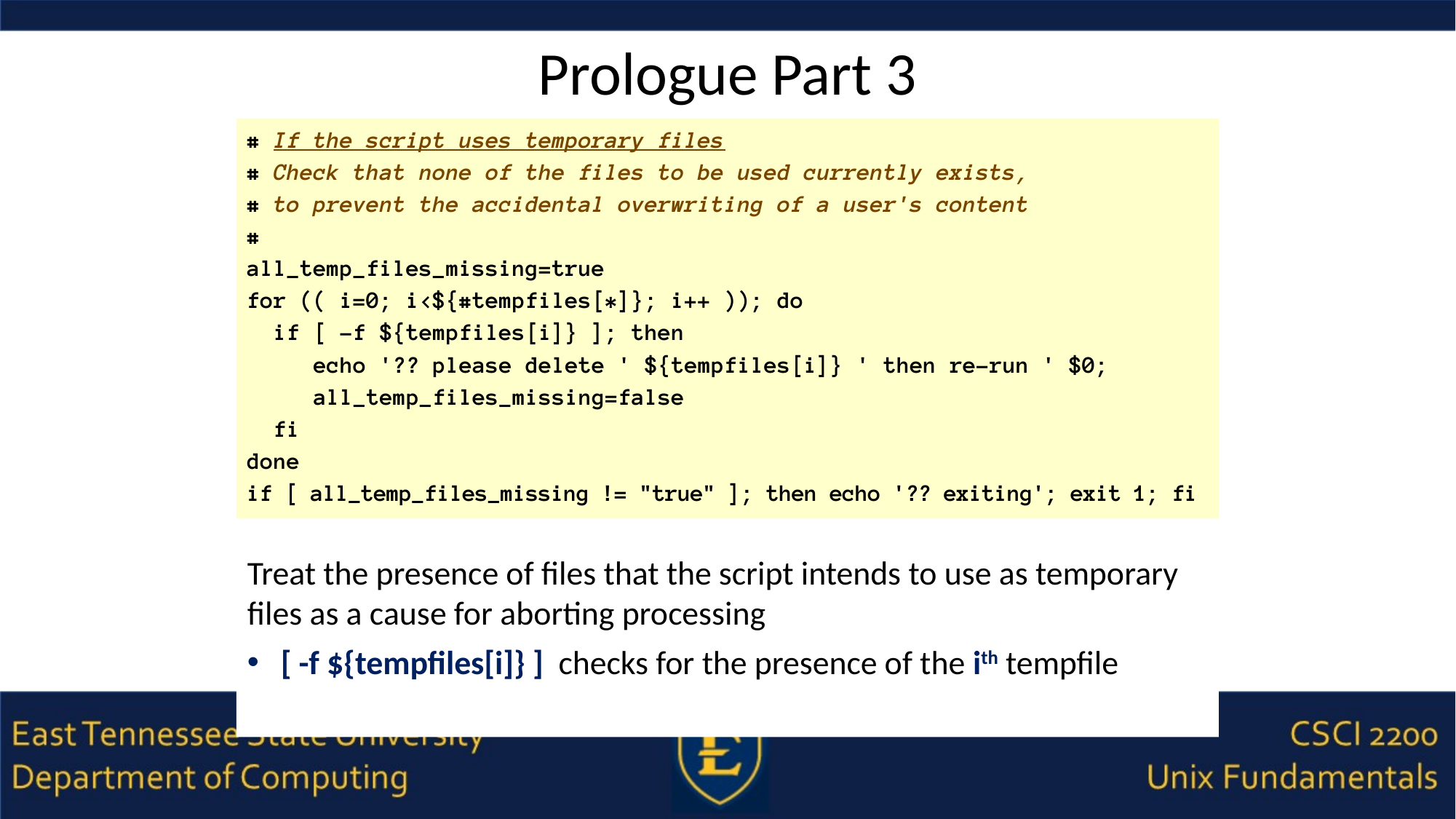

# Prologue Part 3
# If the script uses temporary files
# Check that none of the files to be used currently exists,
# to prevent the accidental overwriting of a user's content
#
all_temp_files_missing=true
for (( i=0; i<${#tempfiles[*]}; i++ )); do
  if [ -f ${tempfiles[i]} ]; then
     echo '?? please delete ' ${tempfiles[i]} ' then re-run ' $0;
     all_temp_files_missing=false
  fi
done
if [ all_temp_files_missing != "true" ]; then echo '?? exiting'; exit 1; fi

Treat the presence of files that the script intends to use as temporary files as a cause for aborting processing
[ -f ${tempfiles[i]} ]  checks for the presence of the ith tempfile